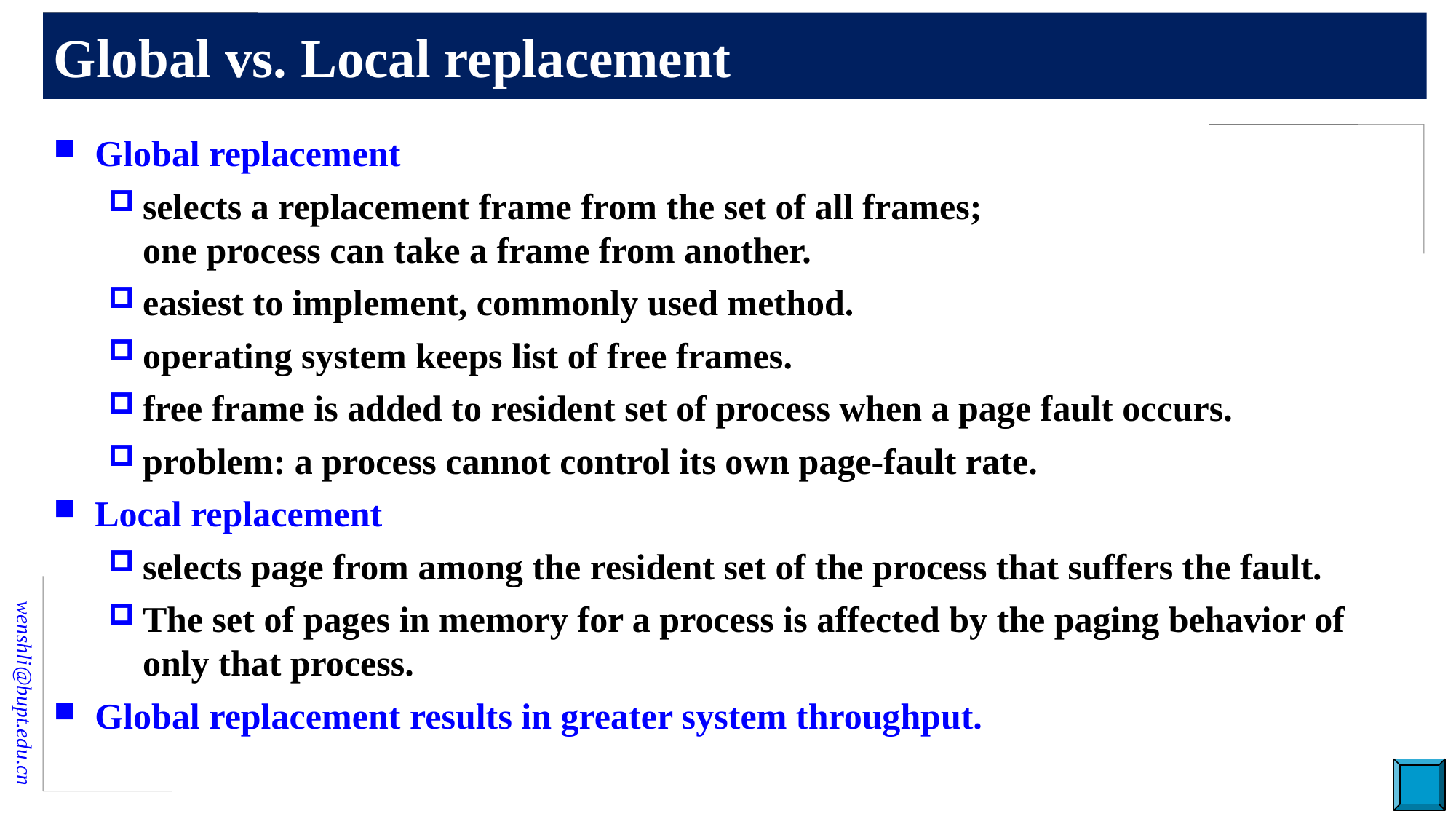

# Global vs. Local replacement
Global replacement
selects a replacement frame from the set of all frames;
one process can take a frame from another.
easiest to implement, commonly used method.
operating system keeps list of free frames.
free frame is added to resident set of process when a page fault occurs.
problem: a process cannot control its own page-fault rate.
Local replacement
selects page from among the resident set of the process that suffers the fault.
The set of pages in memory for a process is affected by the paging behavior of only that process.
Global replacement results in greater system throughput.

56